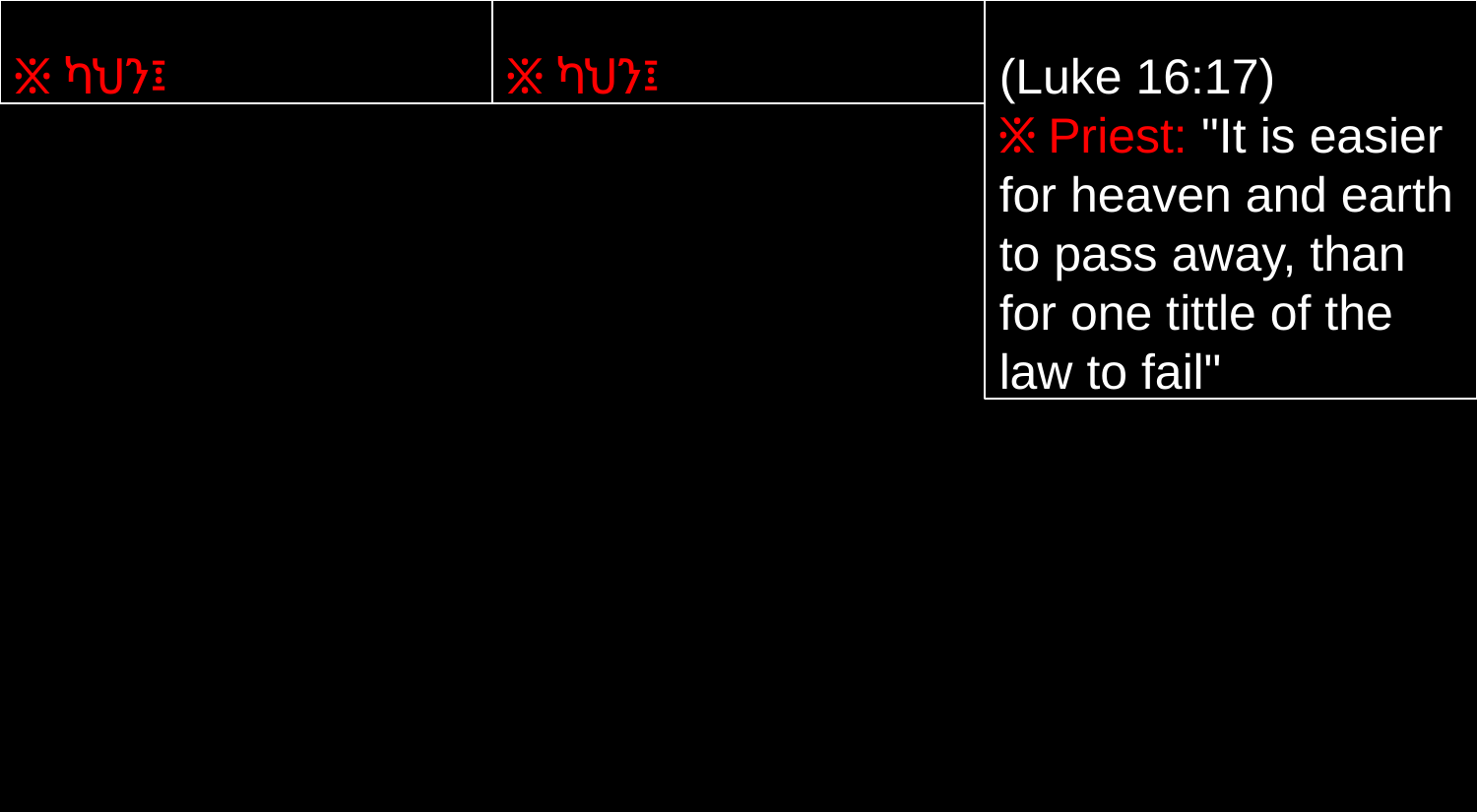

፠ ካህን፤

፠ ካህን፤

(Luke 16:17)
፠ Priest: "It is easier for heaven and earth to pass away, than for one tittle of the law to fail"